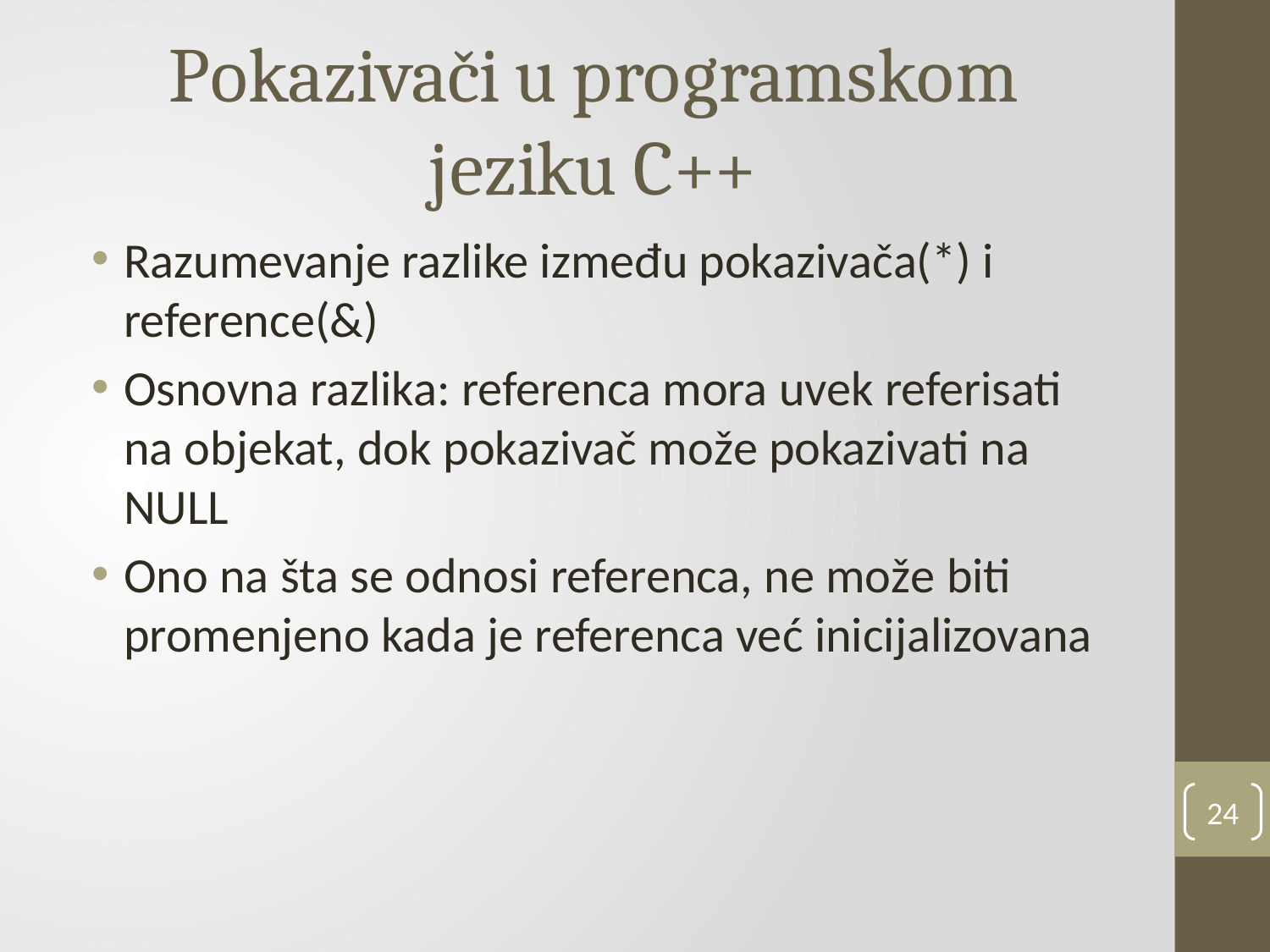

# Pokazivači u programskom jeziku C++
Razumevanje razlike između pokazivača(*) i reference(&)
Osnovna razlika: referenca mora uvek referisati na objekat, dok pokazivač može pokazivati na NULL
Ono na šta se odnosi referenca, ne može biti promenjeno kada je referenca već inicijalizovana
24